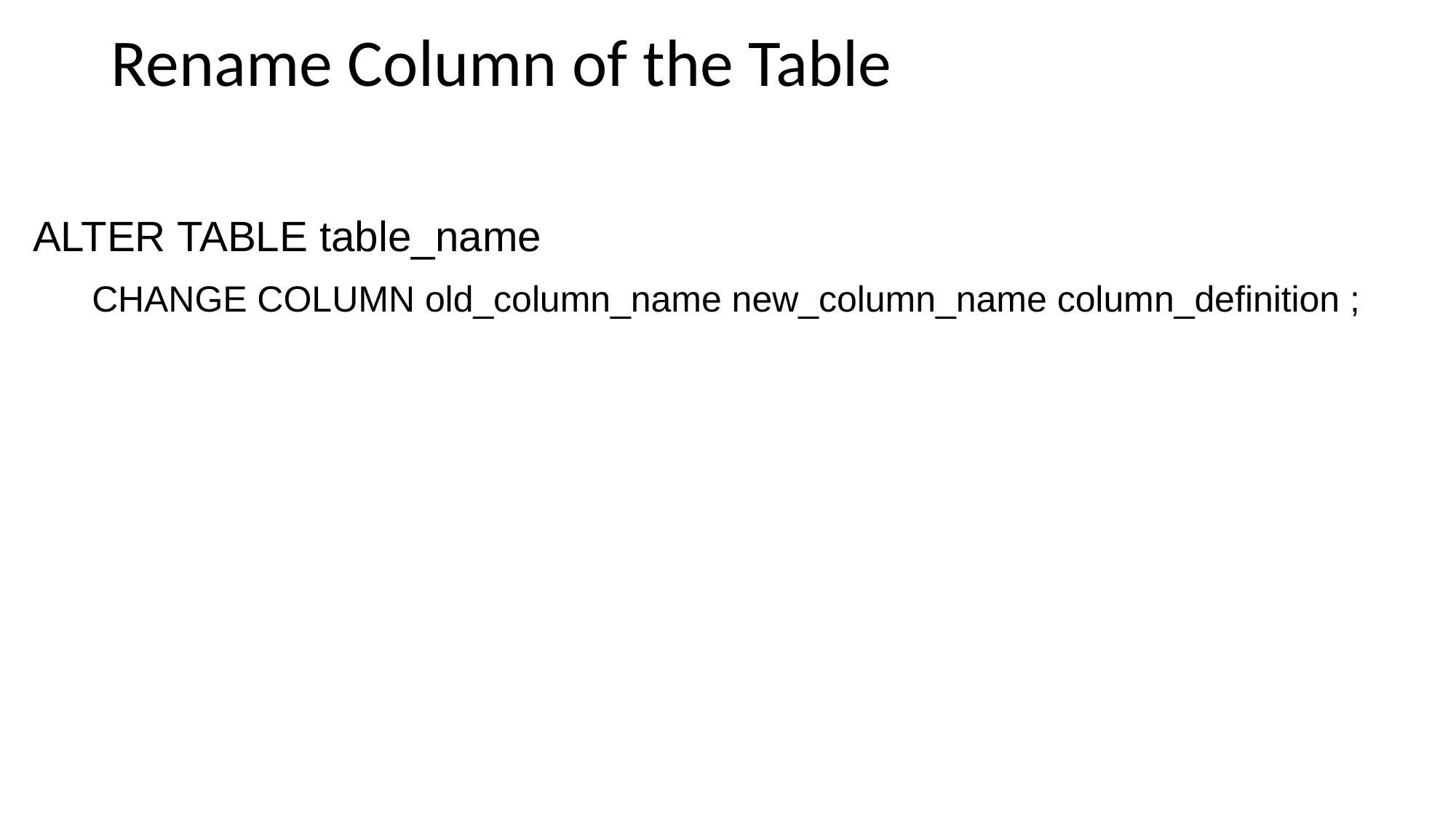

# Rename Column of the Table

ALTER TABLE table_name
     CHANGE COLUMN old_column_name new_column_name column_definition ;